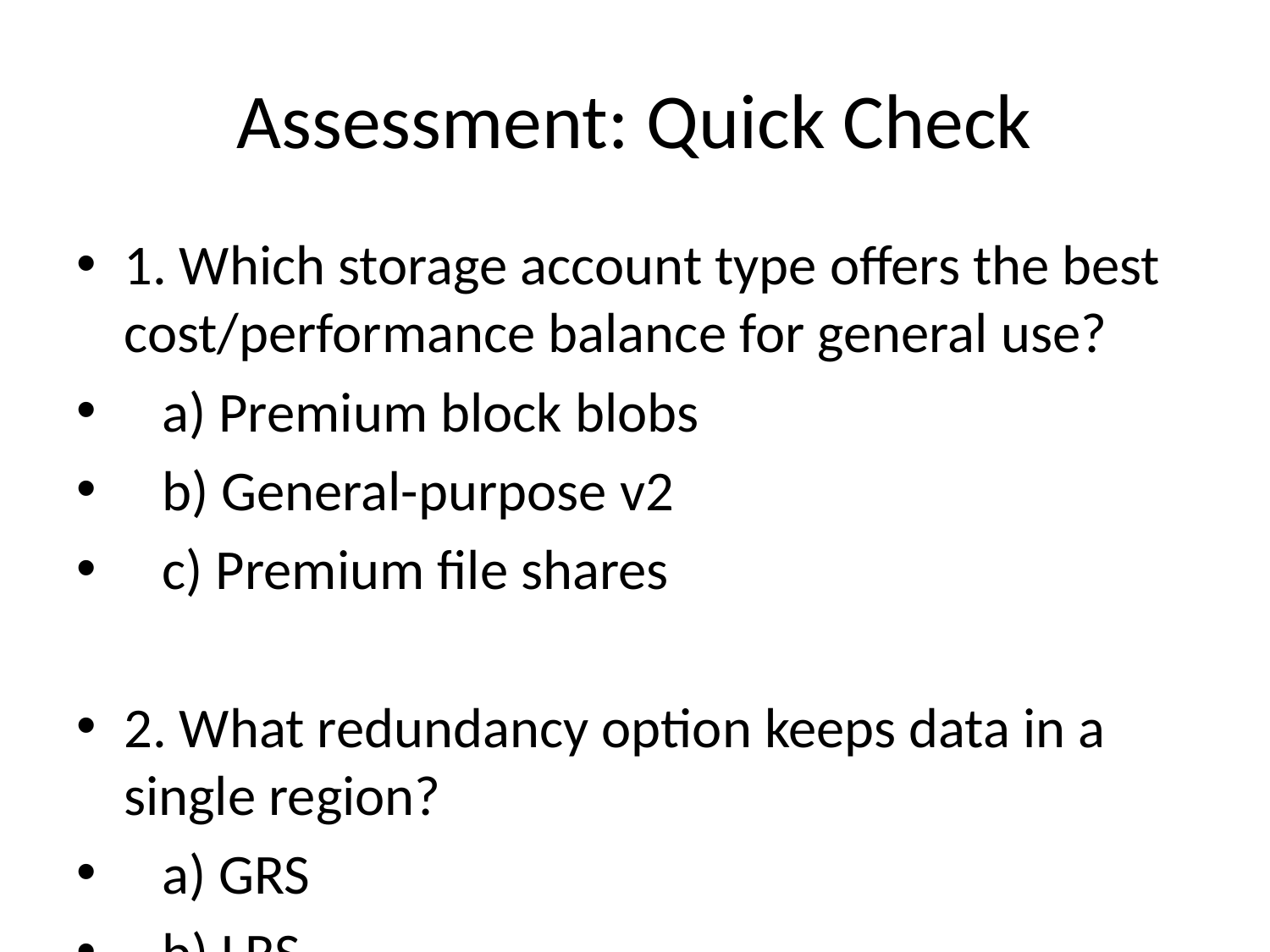

# Assessment: Quick Check
1. Which storage account type offers the best cost/performance balance for general use?
   a) Premium block blobs
   b) General-purpose v2
   c) Premium file shares

2. What redundancy option keeps data in a single region?
   a) GRS
   b) LRS
   c) ZRS